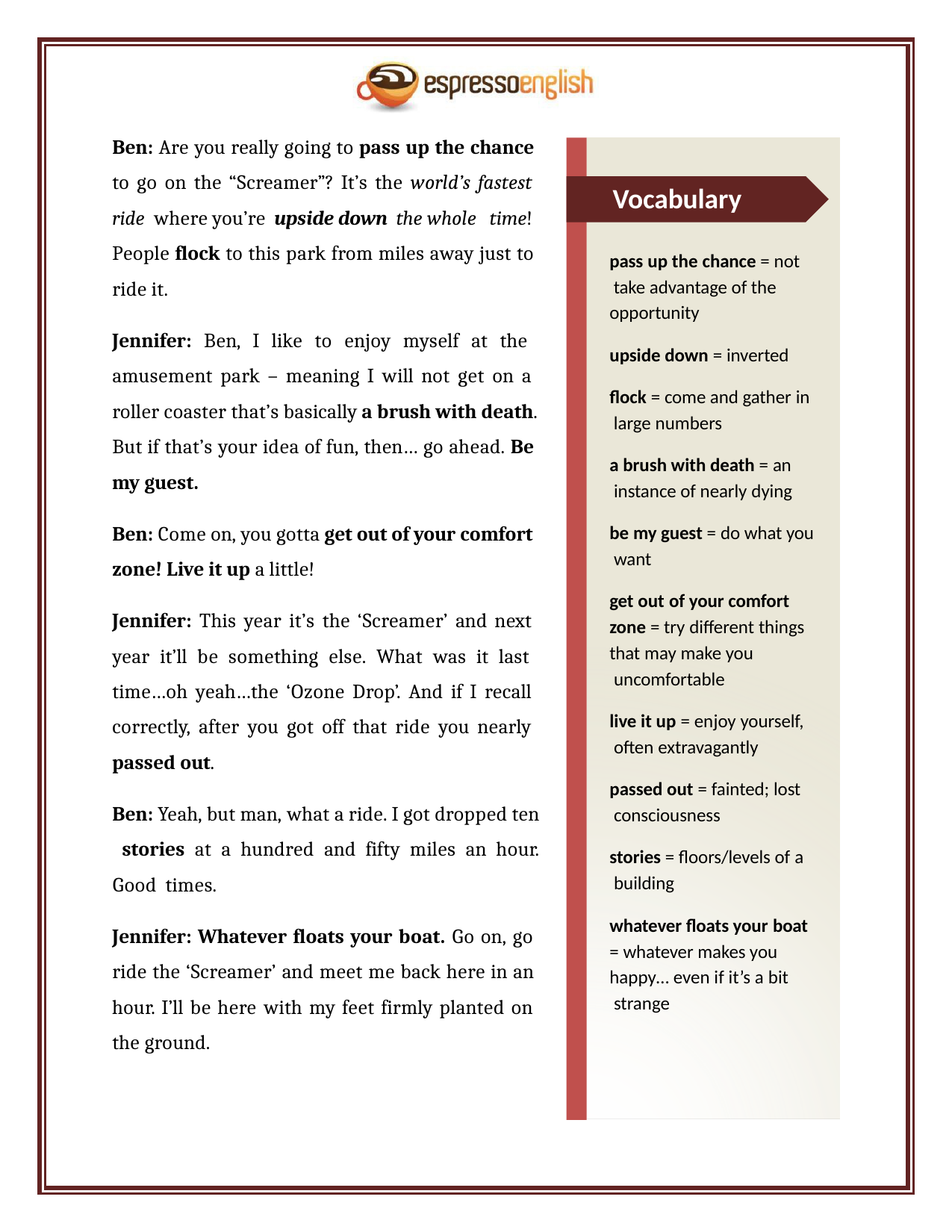

Ben: Are you really going to pass up the chance  to go on the “Screamer”? It’s the world’s fastest  ride  where you’re  upside down  the whole  time!
People flock to this park from miles away just to  ride it.

Vocabulary
pass up the chance = not  take advantage of the  opportunity

Jennifer: Ben, I like to enjoy myself at the  amusement park – meaning I will not get on a  roller coaster that’s basically a brush with death.
But if that’s your idea of fun, then… go ahead. Be  my guest.
upside down = inverted
flock = come and gather in  large numbers
a brush with death = an  instance of nearly dying
Ben: Come on, you gotta get out of your comfort  zone! Live it up a little!
be my guest = do what you  want
get out of your comfort  zone = try different things
that may make you  uncomfortable
Jennifer: This year it’s the ‘Screamer’ and next  year it’ll be something else. What was it last  time…oh yeah…the ‘Ozone Drop’. And if I recall  correctly, after you got off that ride you nearly  passed out.
live it up = enjoy yourself,  often extravagantly
passed out = fainted; lost  consciousness
Ben: Yeah, but man, what a ride. I got dropped ten  stories at a hundred and fifty miles an hour. Good  times.
stories = floors/levels of a  building
Jennifer: Whatever floats your boat. Go on, go  ride the ‘Screamer’ and meet me back here in an  hour. I’ll be here with my feet firmly planted on  the ground.
whatever floats your boat
= whatever makes you  happy… even if it’s a bit  strange